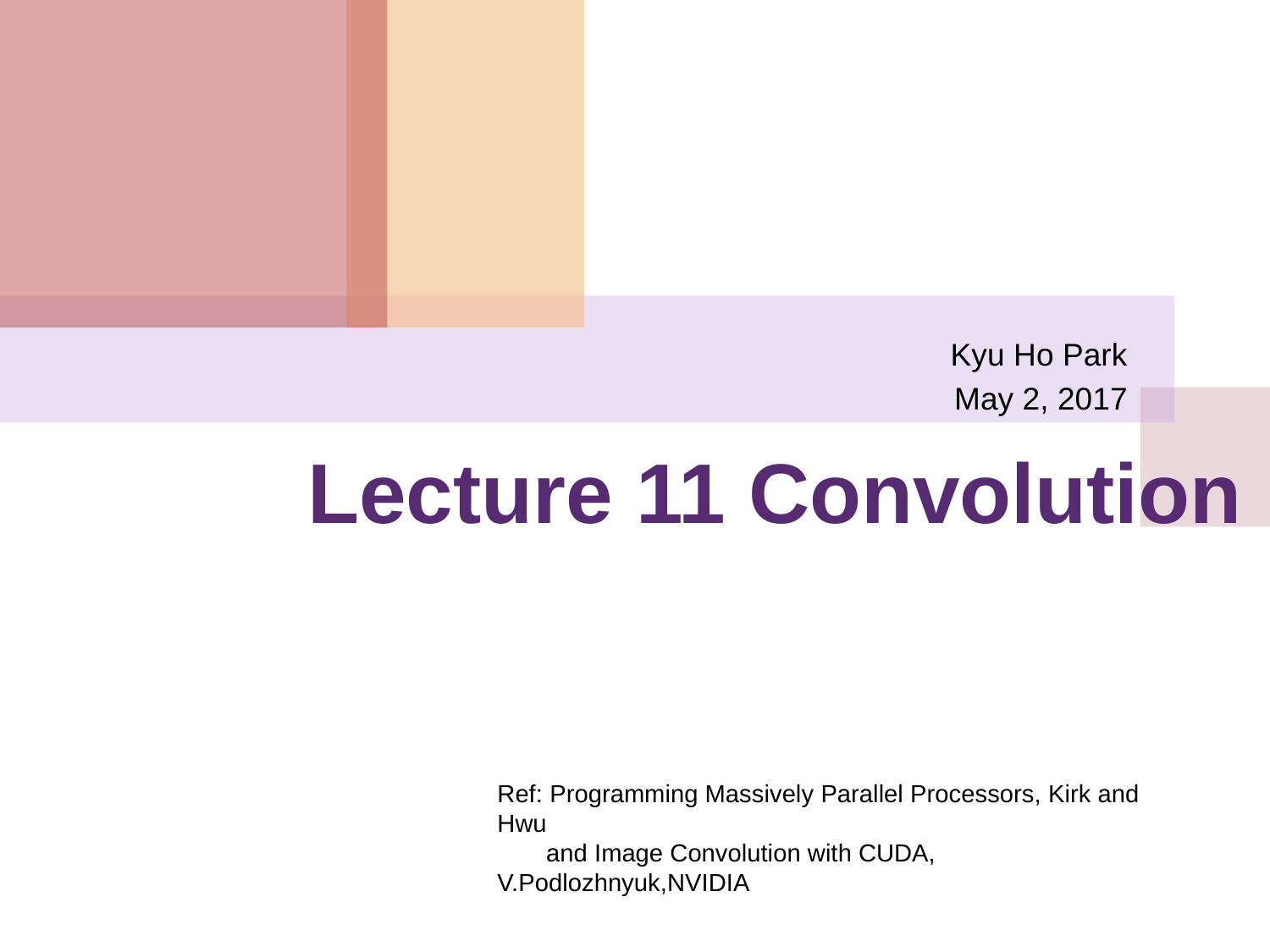

Kyu Ho Park
May 2, 2017
# Lecture 11 Convolution
Ref: Programming Massively Parallel Processors, Kirk and Hwu
       and Image Convolution with CUDA, V.Podlozhnyuk,NVIDIA